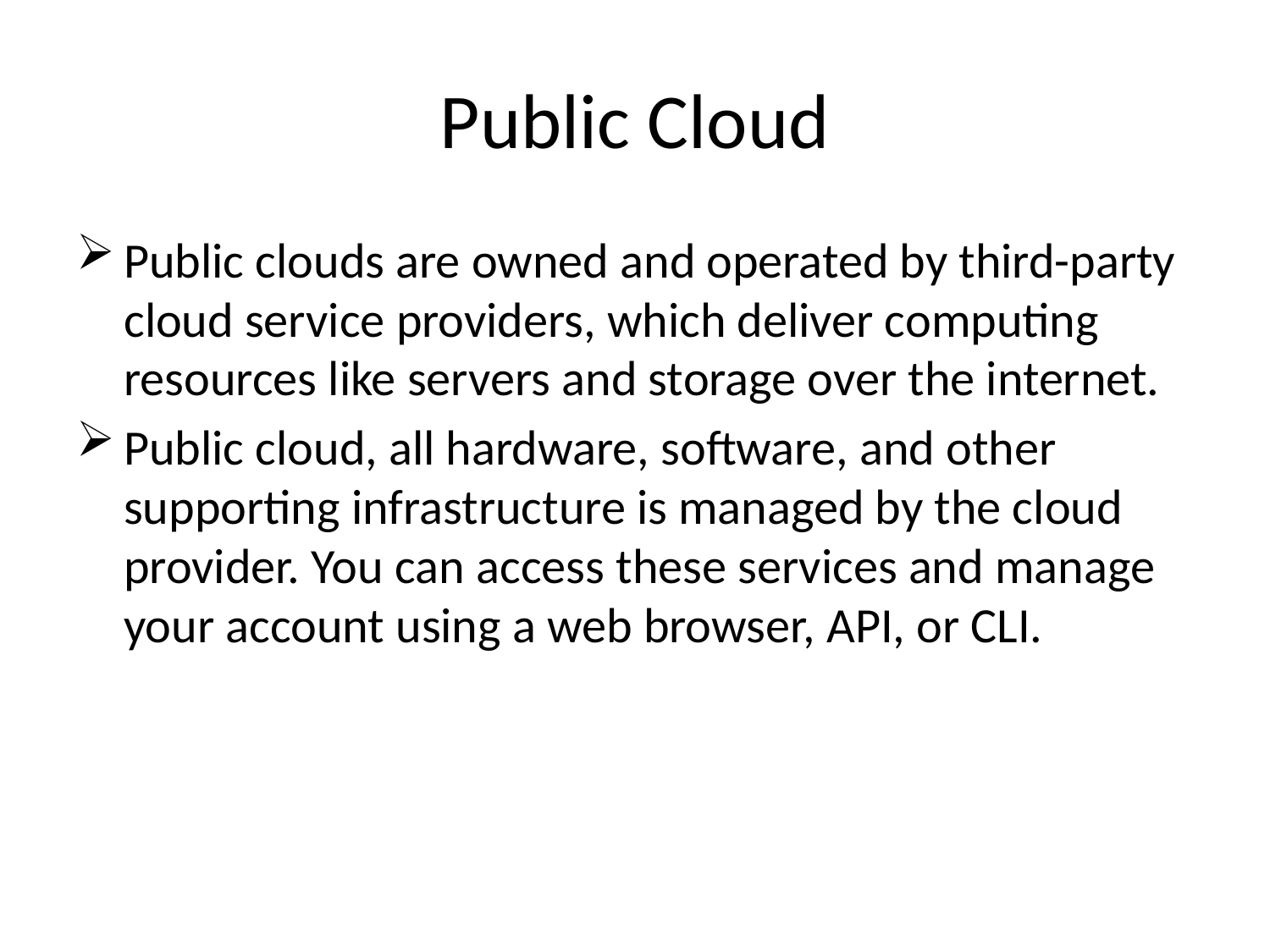

# Public Cloud
Public clouds are owned and operated by third-party cloud service providers, which deliver computing resources like servers and storage over the internet.
Public cloud, all hardware, software, and other supporting infrastructure is managed by the cloud provider. You can access these services and manage your account using a web browser, API, or CLI.